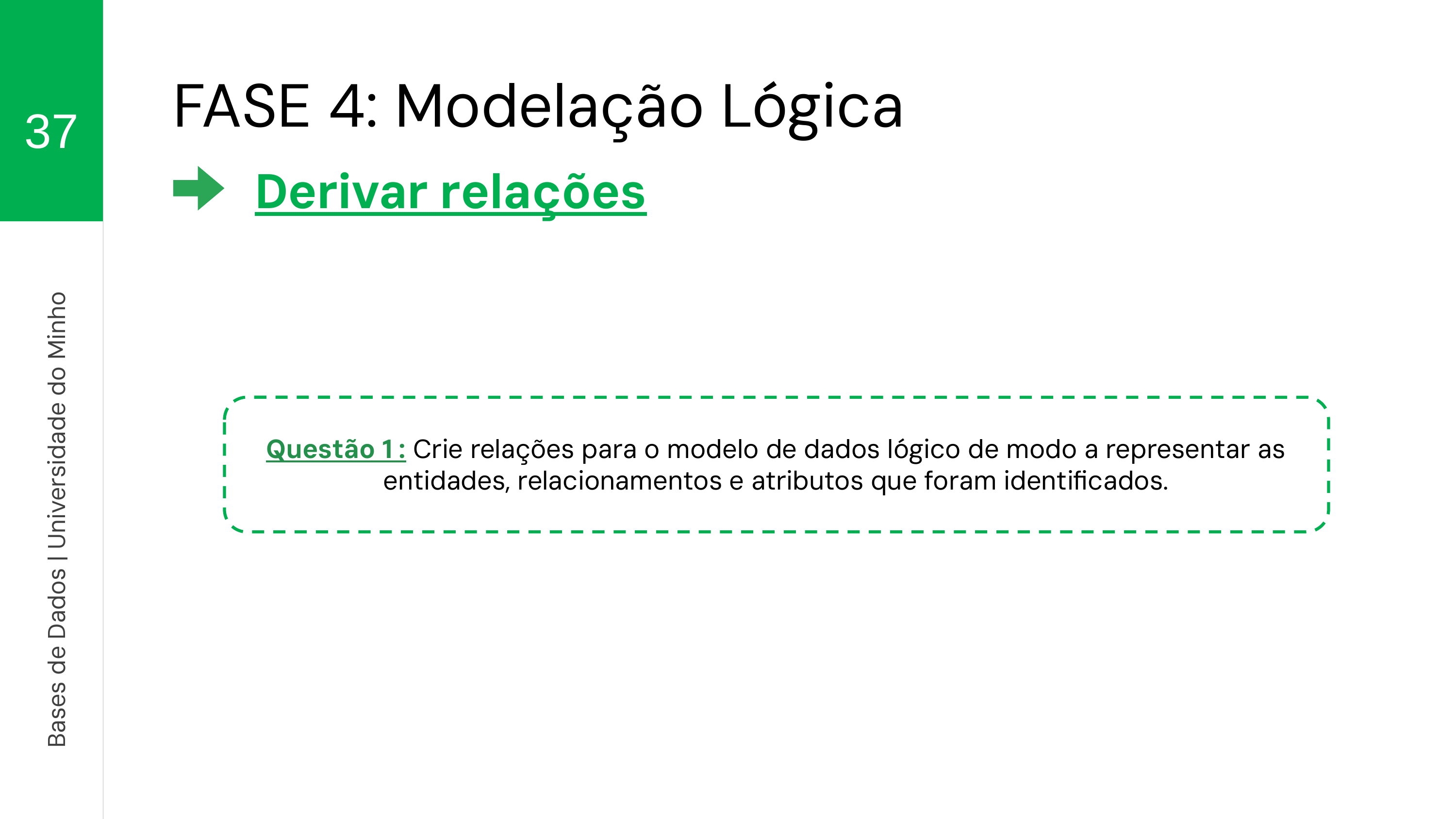

37
Bases de Dados | Universidade do Minho
FASE 4: Modelação Lógica
Derivar relações

Questão 1 : Crie relações para o modelo de dados lógico de modo a representar as entidades, relacionamentos e atributos que foram identificados.